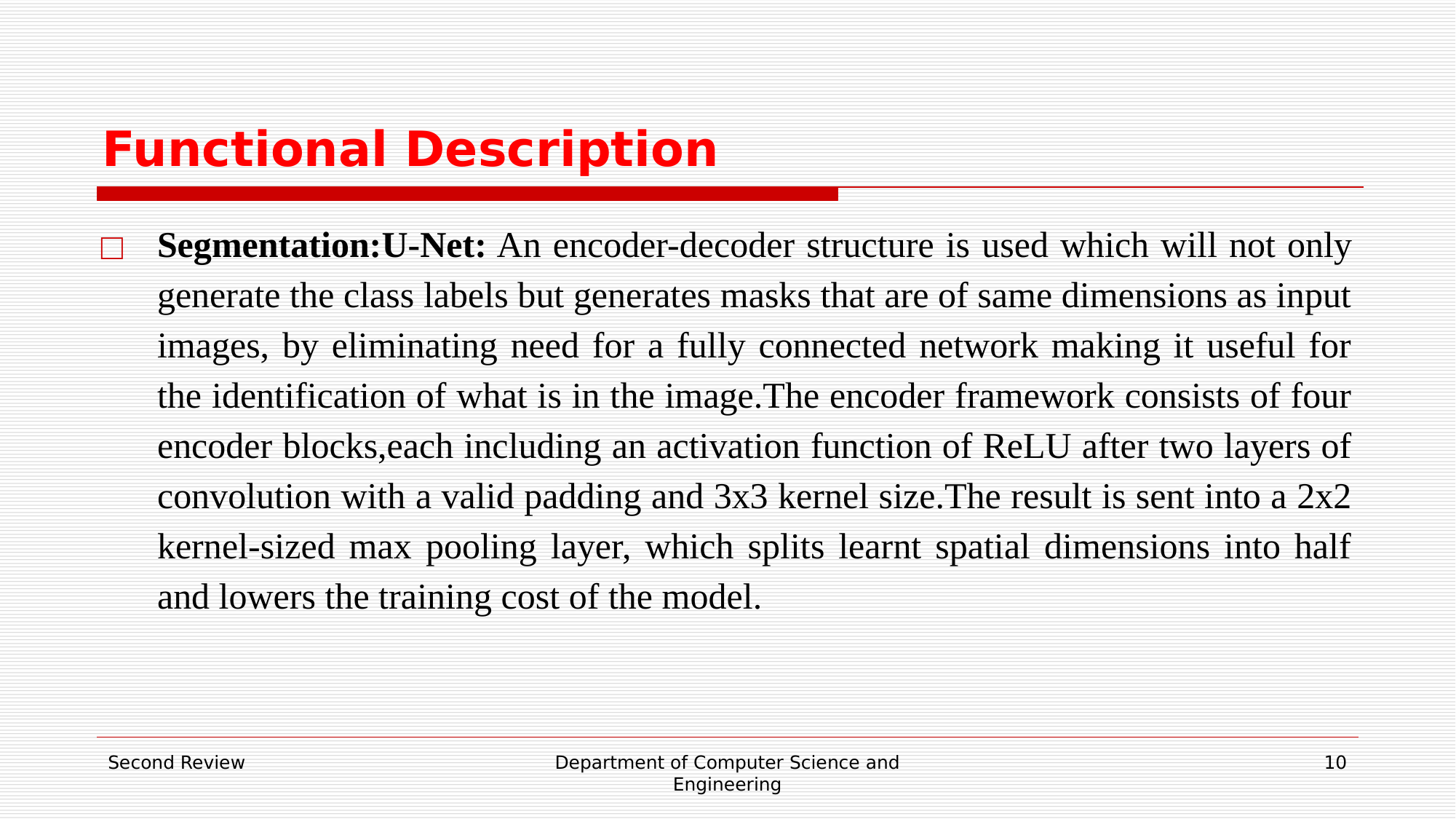

# Functional Description
Segmentation:U-Net: An encoder-decoder structure is used which will not only generate the class labels but generates masks that are of same dimensions as input images, by eliminating need for a fully connected network making it useful for the identification of what is in the image.The encoder framework consists of four encoder blocks,each including an activation function of ReLU after two layers of convolution with a valid padding and 3x3 kernel size.The result is sent into a 2x2 kernel-sized max pooling layer, which splits learnt spatial dimensions into half and lowers the training cost of the model.

Second Review
Department of Computer Science and Engineering
10